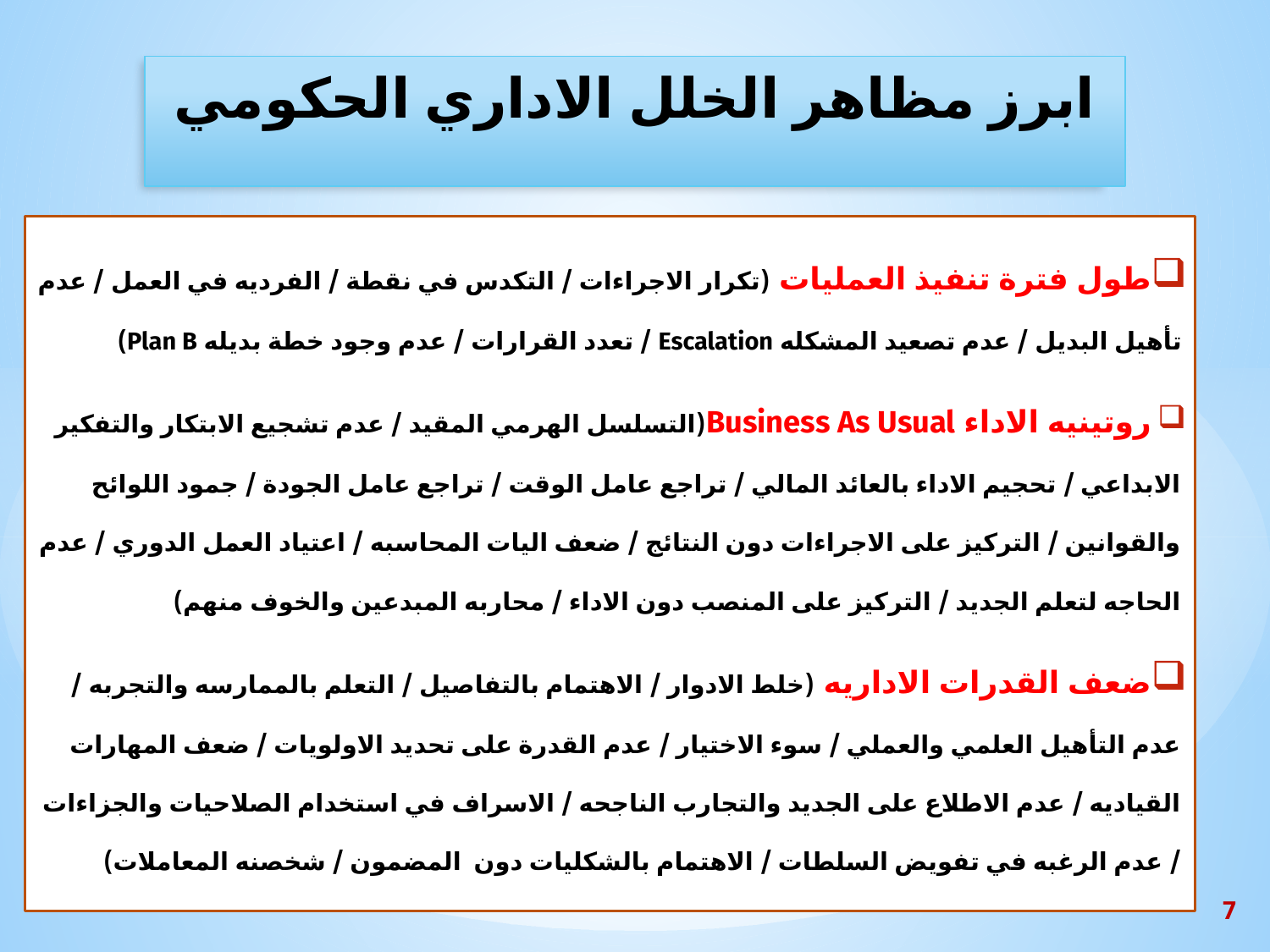

# ابرز مظاهر الخلل الاداري الحكومي
طول فترة تنفيذ العمليات (تكرار الاجراءات / التكدس في نقطة / الفرديه في العمل / عدم تأهيل البديل / عدم تصعيد المشكله Escalation / تعدد القرارات / عدم وجود خطة بديله Plan B)
 روتينيه الاداء Business As Usual(التسلسل الهرمي المقيد / عدم تشجيع الابتكار والتفكير الابداعي / تحجيم الاداء بالعائد المالي / تراجع عامل الوقت / تراجع عامل الجودة / جمود اللوائح والقوانين / التركيز على الاجراءات دون النتائج / ضعف اليات المحاسبه / اعتياد العمل الدوري / عدم الحاجه لتعلم الجديد / التركيز على المنصب دون الاداء / محاربه المبدعين والخوف منهم)
ضعف القدرات الاداريه (خلط الادوار / الاهتمام بالتفاصيل / التعلم بالممارسه والتجربه / عدم التأهيل العلمي والعملي / سوء الاختيار / عدم القدرة على تحديد الاولويات / ضعف المهارات القياديه / عدم الاطلاع على الجديد والتجارب الناجحه / الاسراف في استخدام الصلاحيات والجزاءات / عدم الرغبه في تفويض السلطات / الاهتمام بالشكليات دون  المضمون / شخصنه المعاملات)
7